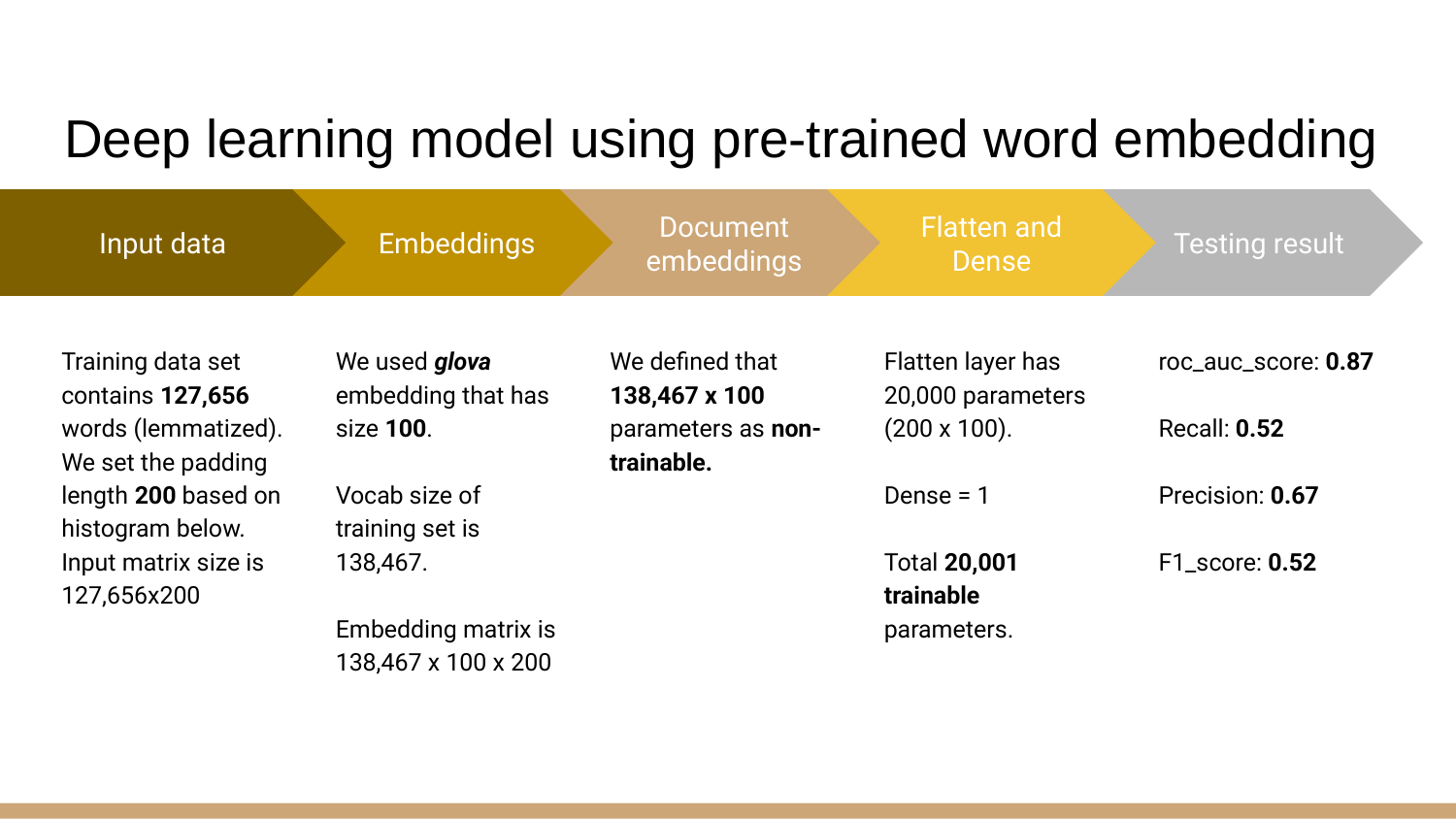

# Deep learning model using pre-trained word embedding
Embeddings
We used glova embedding that has size 100.

Vocab size of training set is 138,467.

Embedding matrix is
138,467 x 100 x 200

Document embeddings
We defined that 138,467 x 100 parameters as non-trainable.

Flatten and Dense
Flatten layer has 20,000 parameters (200 x 100).

Dense = 1

Total 20,001 trainable parameters.
Testing result
roc_auc_score: 0.87

Recall: 0.52

Precision: 0.67

F1_score: 0.52
Input data
Training data set contains 127,656 words (lemmatized). We set the padding length 200 based on histogram below.
Input matrix size is
127,656x200